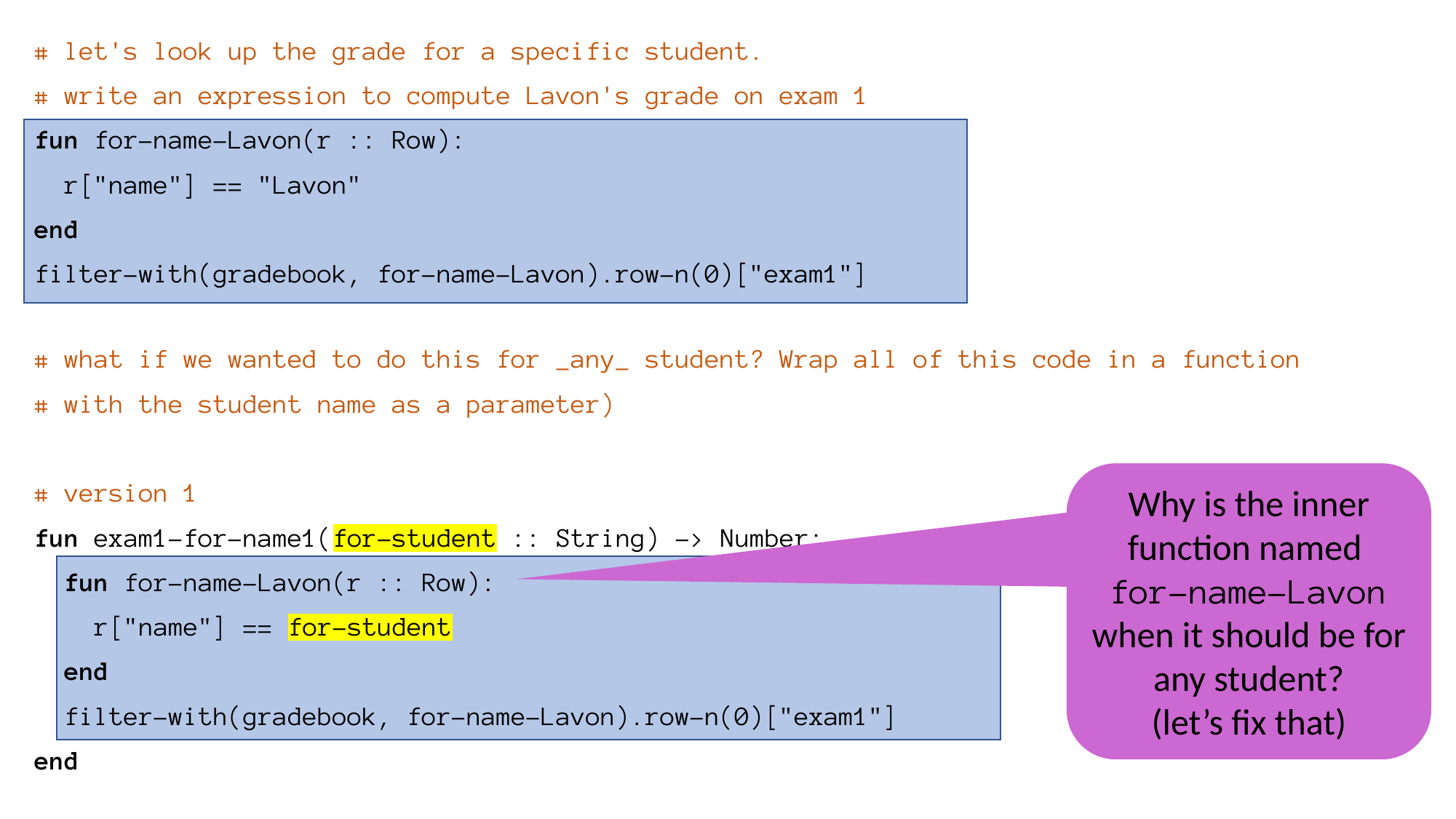

# let's look up the grade for a specific student.
# write an expression to compute Lavon's grade on exam 1
fun for-name-Lavon(r :: Row):
  r["name"] == "Lavon"
end
filter-with(gradebook, for-name-Lavon).row-n(0)["exam1"]

# what if we wanted to do this for _any_ student? Wrap all of this code in a function
# with the student name as a parameter)

# version 1
fun exam1-for-name1(for-student :: String) -> Number:
  fun for-name-Lavon(r :: Row):
    r["name"] == for-student
  end
  filter-with(gradebook, for-name-Lavon).row-n(0)["exam1"]
end
Why is the inner function named
for-name-Lavon when it should be for any student?
(let’s fix that)